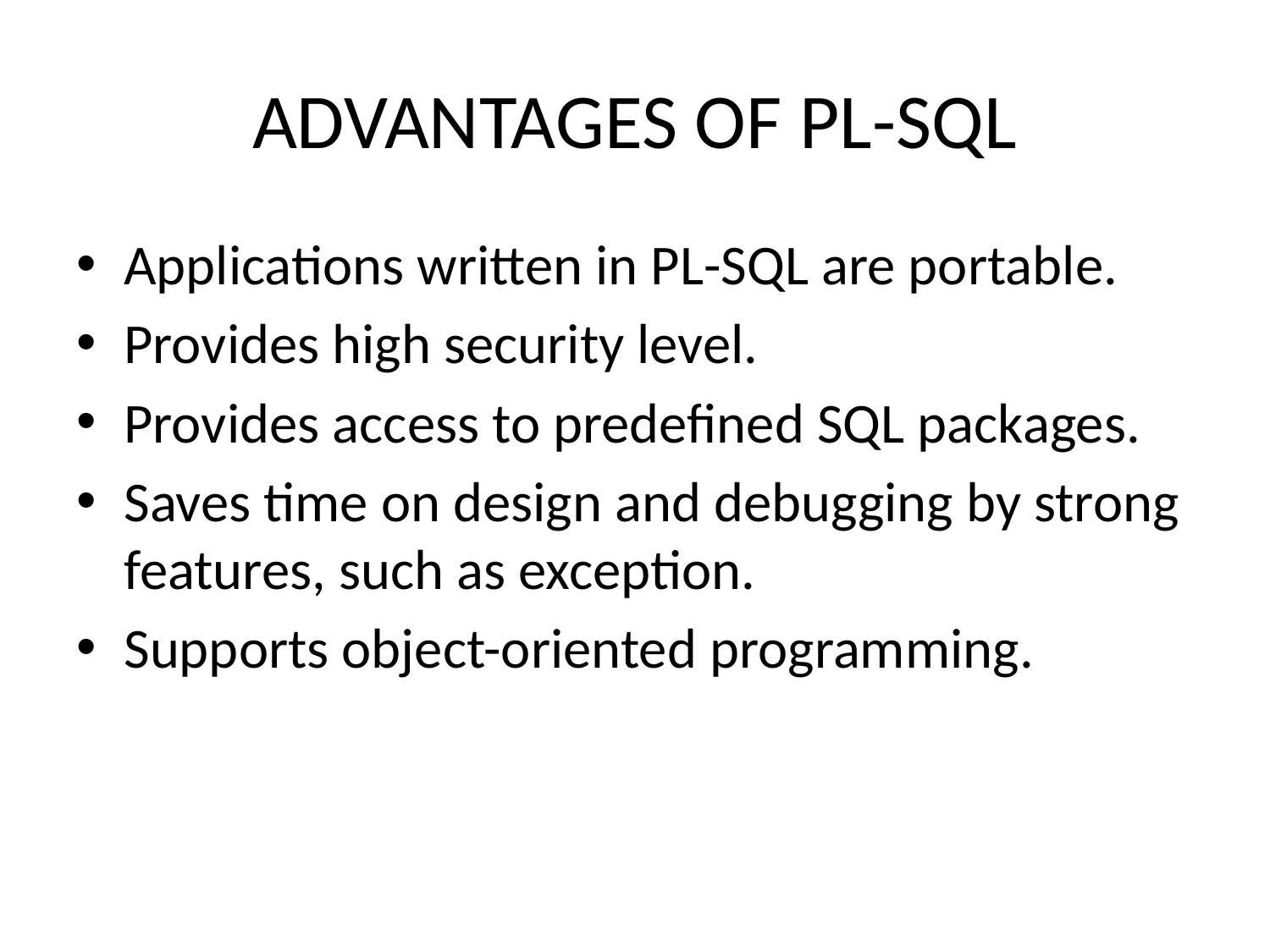

# ADVANTAGES OF PL-SQL
Applications written in PL-SQL are portable.
Provides high security level.
Provides access to predefined SQL packages.
Saves time on design and debugging by strong features, such as exception.
Supports object-oriented programming.